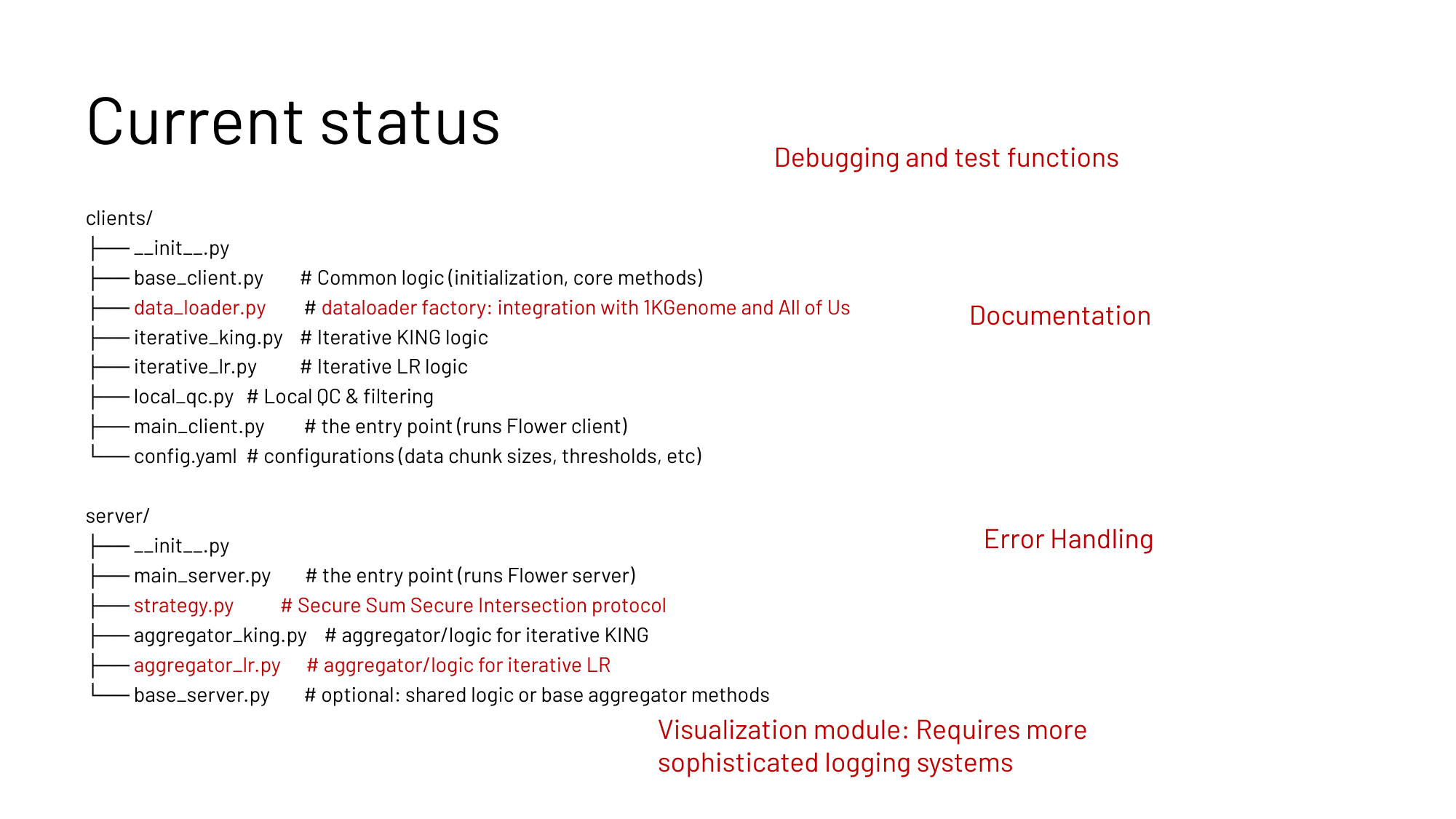

# Current status
Debugging and test functions
clients/
├── __init__.py
├── base_client.py	# Common logic (initialization, core methods)
├── data_loader.py	 # dataloader factory: integration with 1KGenome and All of Us
├── iterative_king.py	# Iterative KING logic
├── iterative_lr.py		# Iterative LR logic
├── local_qc.py 		# Local QC & filtering
├── main_client.py 	 # the entry point (runs Flower client)
└── config.yaml	# configurations (data chunk sizes, thresholds, etc)

server/
├── __init__.py
├── main_server.py        # the entry point (runs Flower server)
├── strategy.py           # Secure Sum Secure Intersection protocol
├── aggregator_king.py    # aggregator/logic for iterative KING
├── aggregator_lr.py      # aggregator/logic for iterative LR
└── base_server.py        # optional: shared logic or base aggregator methods

Documentation
Error Handling
Visualization module: Requires more sophisticated logging systems